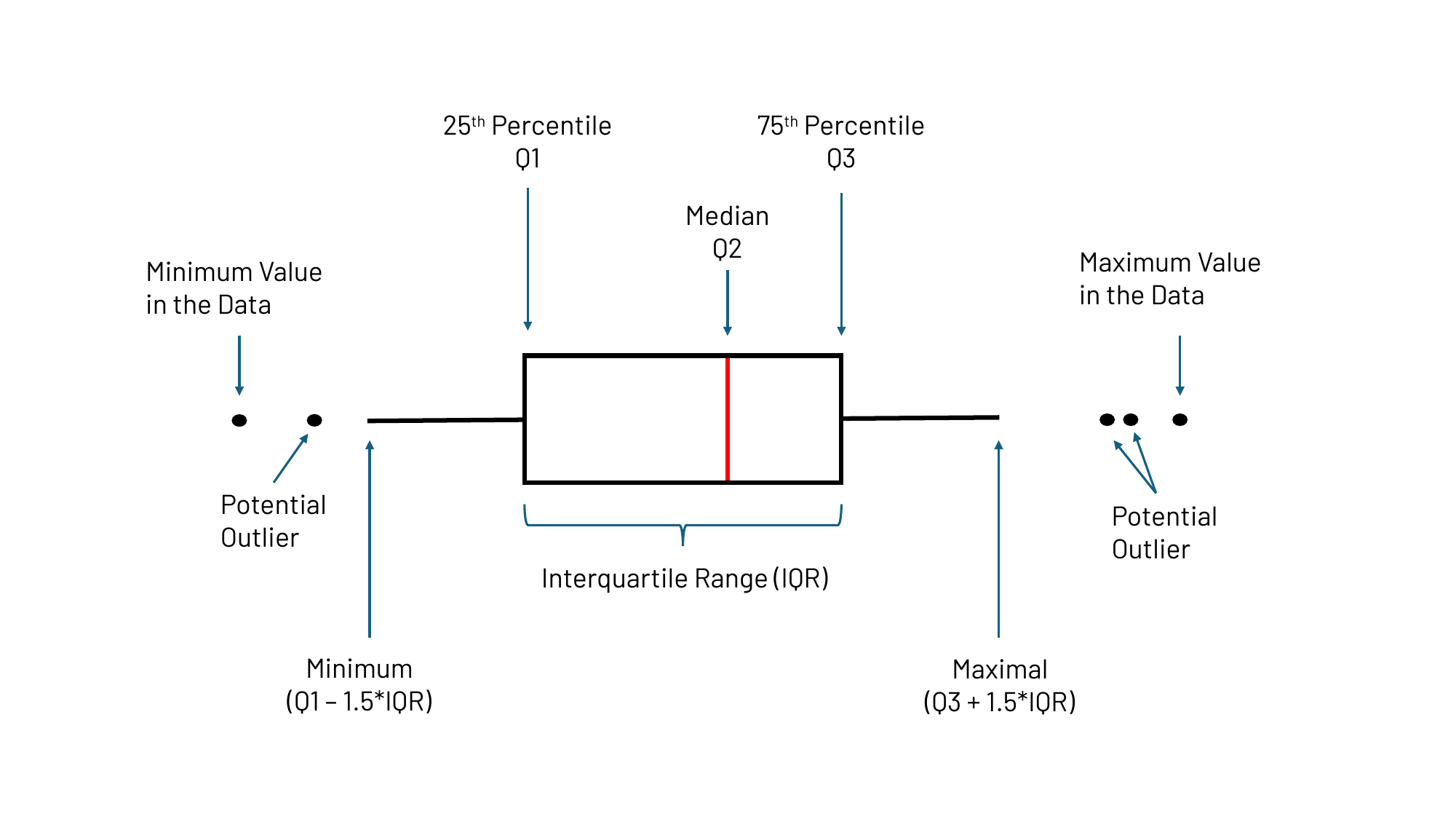

25th Percentile
Q1
75th Percentile
Q3
Median
Q2
Maximum Value
in the Data
Minimum Value
in the Data

Potential
Outlier
Potential
Outlier
Interquartile Range (IQR)
Minimum
(Q1 – 1.5*IQR)
Maximal
(Q3 + 1.5*IQR)